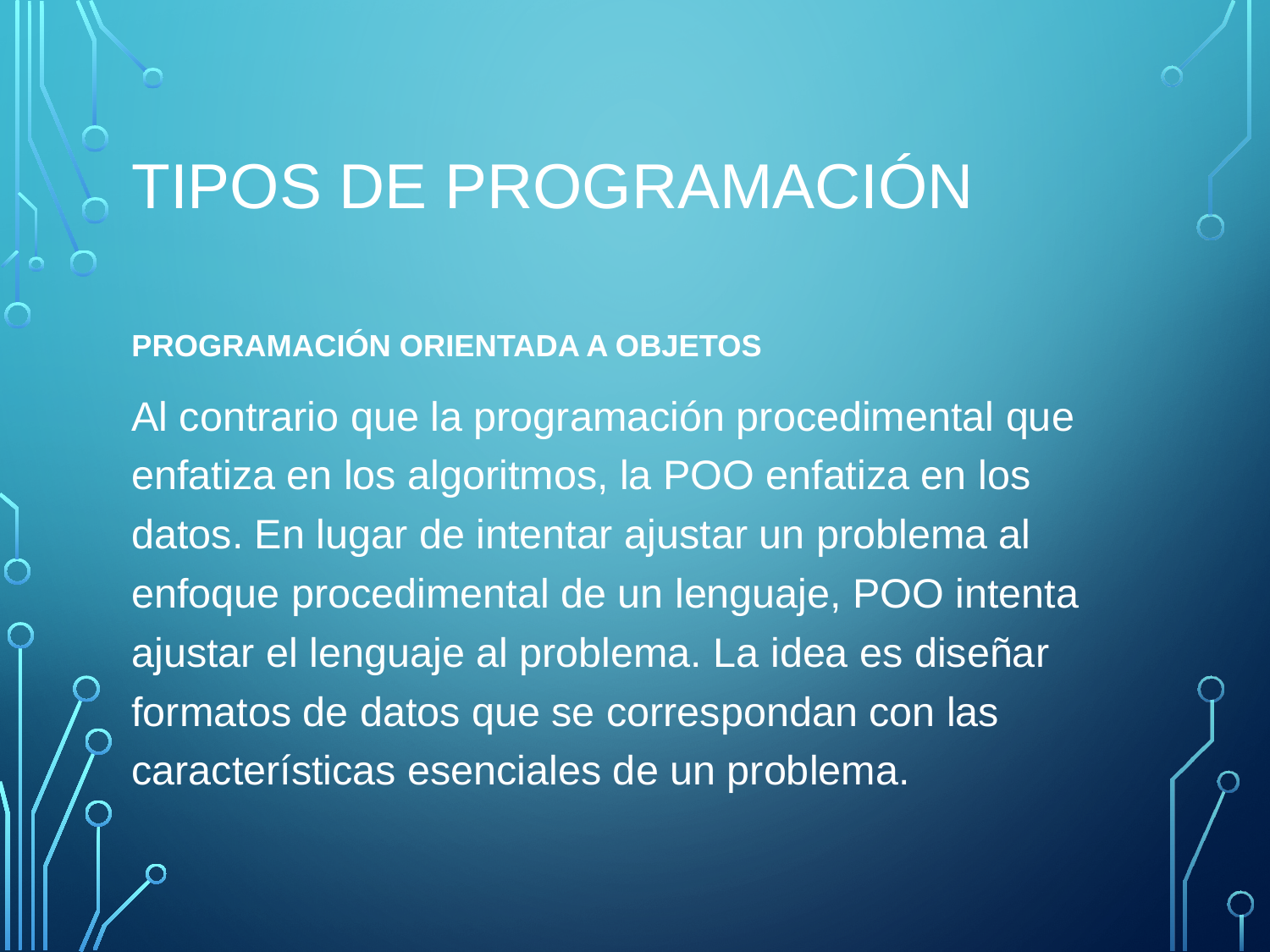

# Tipos de programación
PROGRAMACIÓN ORIENTADA A OBJETOS
Al contrario que la programación procedimental que enfatiza en los algoritmos, la POO enfatiza en los datos. En lugar de intentar ajustar un problema al enfoque procedimental de un lenguaje, POO intenta ajustar el lenguaje al problema. La idea es diseñar formatos de datos que se correspondan con las características esenciales de un problema.